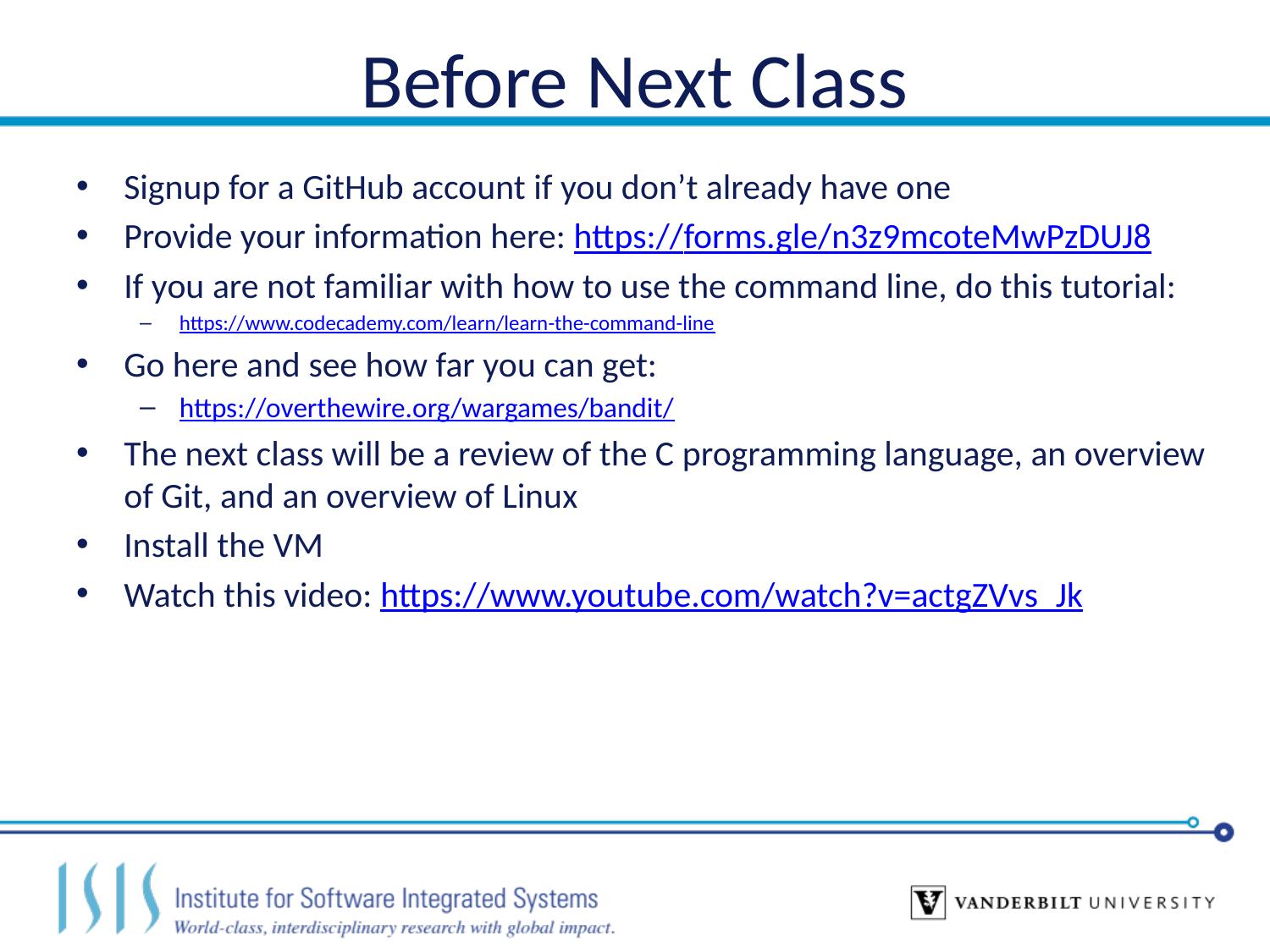

# Before Next Class
Signup for a GitHub account if you don’t already have one
Provide your information here: https://forms.gle/n3z9mcoteMwPzDUJ8
If you are not familiar with how to use the command line, do this tutorial:
https://www.codecademy.com/learn/learn-the-command-line
Go here and see how far you can get:
https://overthewire.org/wargames/bandit/
The next class will be a review of the C programming language, an overview of Git, and an overview of Linux
Install the VM
Watch this video: https://www.youtube.com/watch?v=actgZVvs_Jk